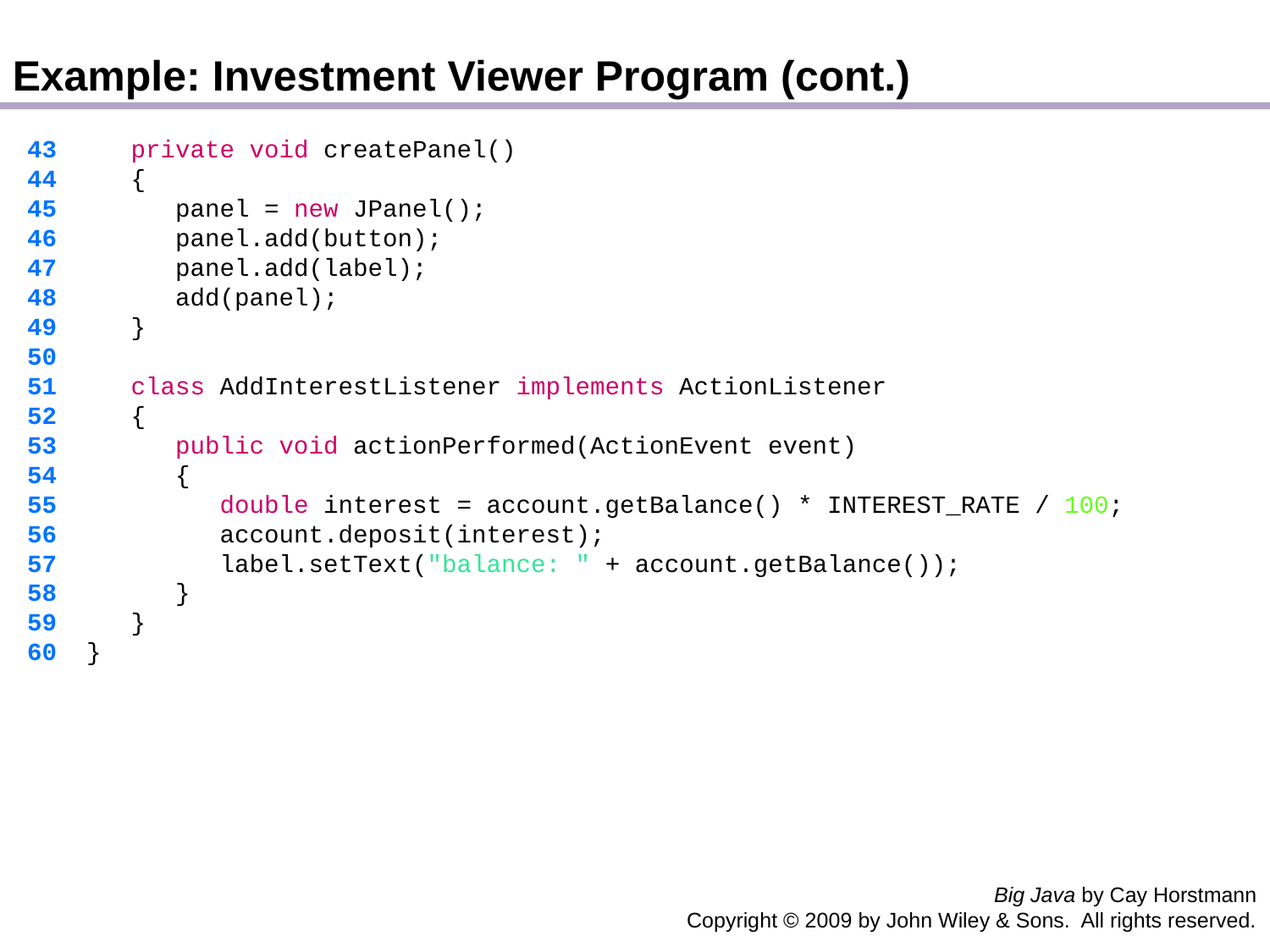

Example: Investment Viewer Program (cont.)

 43     private void createPanel()
 44     {
 45        panel = new JPanel();
 46        panel.add(button);
 47        panel.add(label);
 48        add(panel);
 49     }
 50
 51     class AddInterestListener implements ActionListener
 52     {
 53        public void actionPerformed(ActionEvent event)
 54        {
 55           double interest = account.getBalance() * INTEREST_RATE / 100;
 56           account.deposit(interest);
 57           label.setText("balance: " + account.getBalance());
 58        }
 59     }
 60  }
Big Java by Cay Horstmann
Copyright © 2009 by John Wiley & Sons.  All rights reserved.